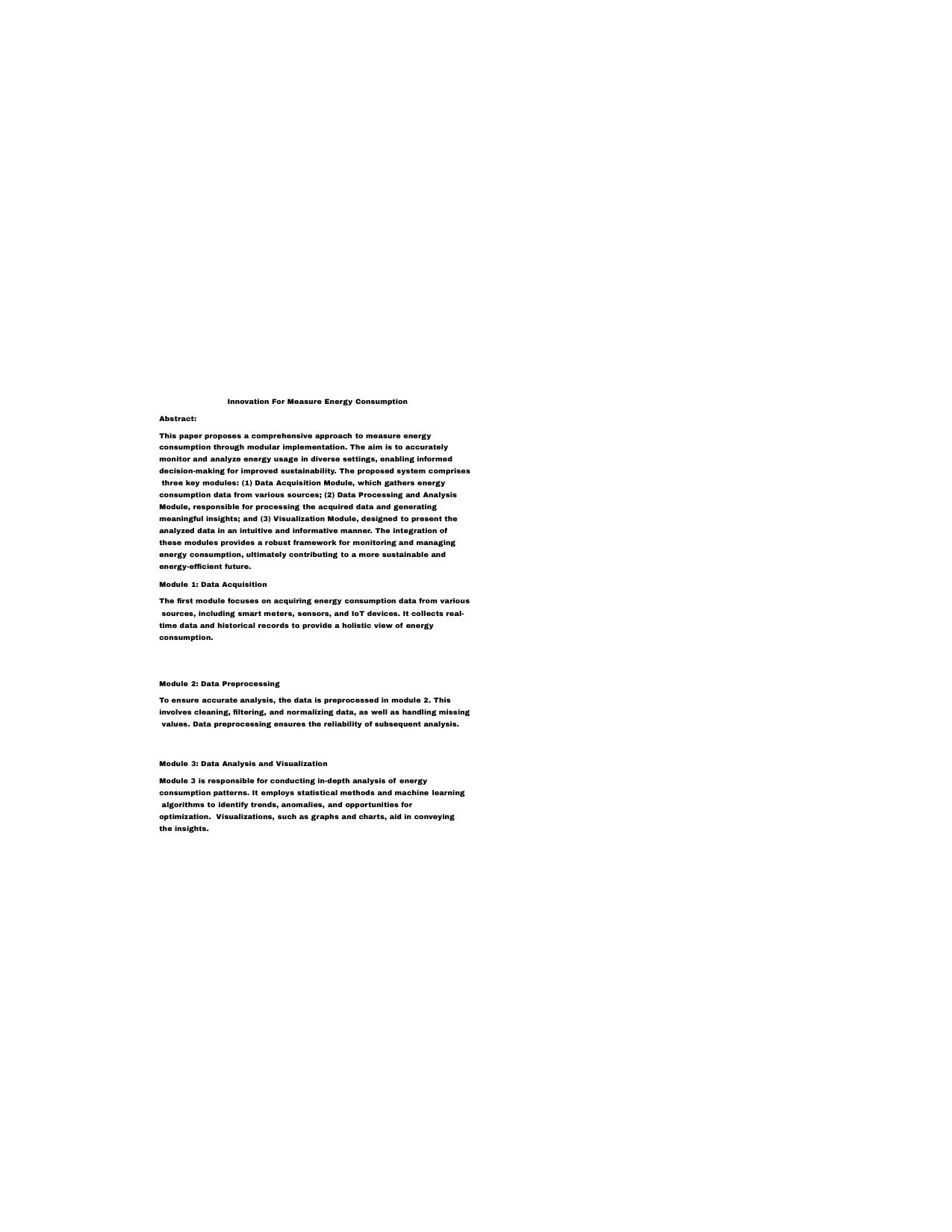

Innovation For Measure Energy Consumption
Abstract:
This paper proposes a comprehensive approach to measure energy  consumption through modular implementation. The aim is to accurately  monitor and analyze energy usage in diverse settings, enabling informed  decision-making for improved sustainability. The proposed system comprises  three key modules: (1) Data Acquisition Module, which gathers energy  consumption data from various sources; (2) Data Processing and Analysis  Module, responsible for processing the acquired data and generating  meaningful insights; and (3) Visualization Module, designed to present the  analyzed data in an intuitive and informative manner. The integration of  these modules provides a robust framework for monitoring and managing  energy consumption, ultimately contributing to a more sustainable and  energy-efficient future.
Module 1: Data Acquisition
The first module focuses on acquiring energy consumption data from various  sources, including smart meters, sensors, and IoT devices. It collects real-  time data and historical records to provide a holistic view of energy  consumption.
Module 2: Data Preprocessing
To ensure accurate analysis, the data is preprocessed in module 2. This  involves cleaning, filtering, and normalizing data, as well as handling missing  values. Data preprocessing ensures the reliability of subsequent analysis.
Module 3: Data Analysis and Visualization
Module 3 is responsible for conducting in-depth analysis of energy  consumption patterns. It employs statistical methods and machine learning  algorithms to identify trends, anomalies, and opportunities for optimization.  Visualizations, such as graphs and charts, aid in conveying the insights.